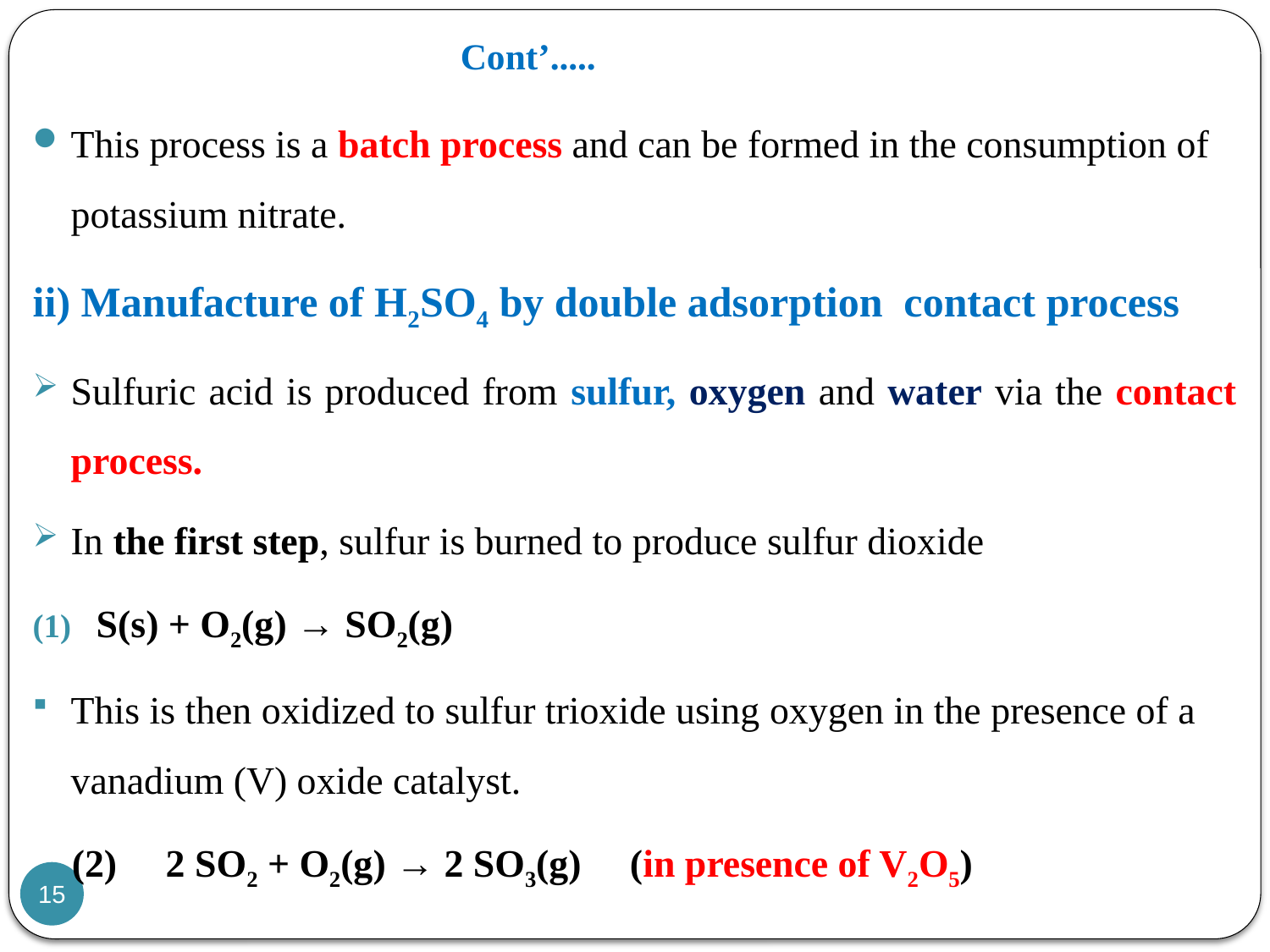

# Cont’.....
This process is a batch process and can be formed in the consumption of potassium nitrate.
ii) Manufacture of H2SO4 by double adsorption  contact process
Sulfuric acid is produced from sulfur, oxygen and water via the contact process.
In the first step, sulfur is burned to produce sulfur dioxide
S(s) + O2(g) → SO2(g)
This is then oxidized to sulfur trioxide using oxygen in the presence of a vanadium (V) oxide catalyst.
    (2)     2 SO2 + O2(g) → 2 SO3(g)     (in presence of V2O5)

15